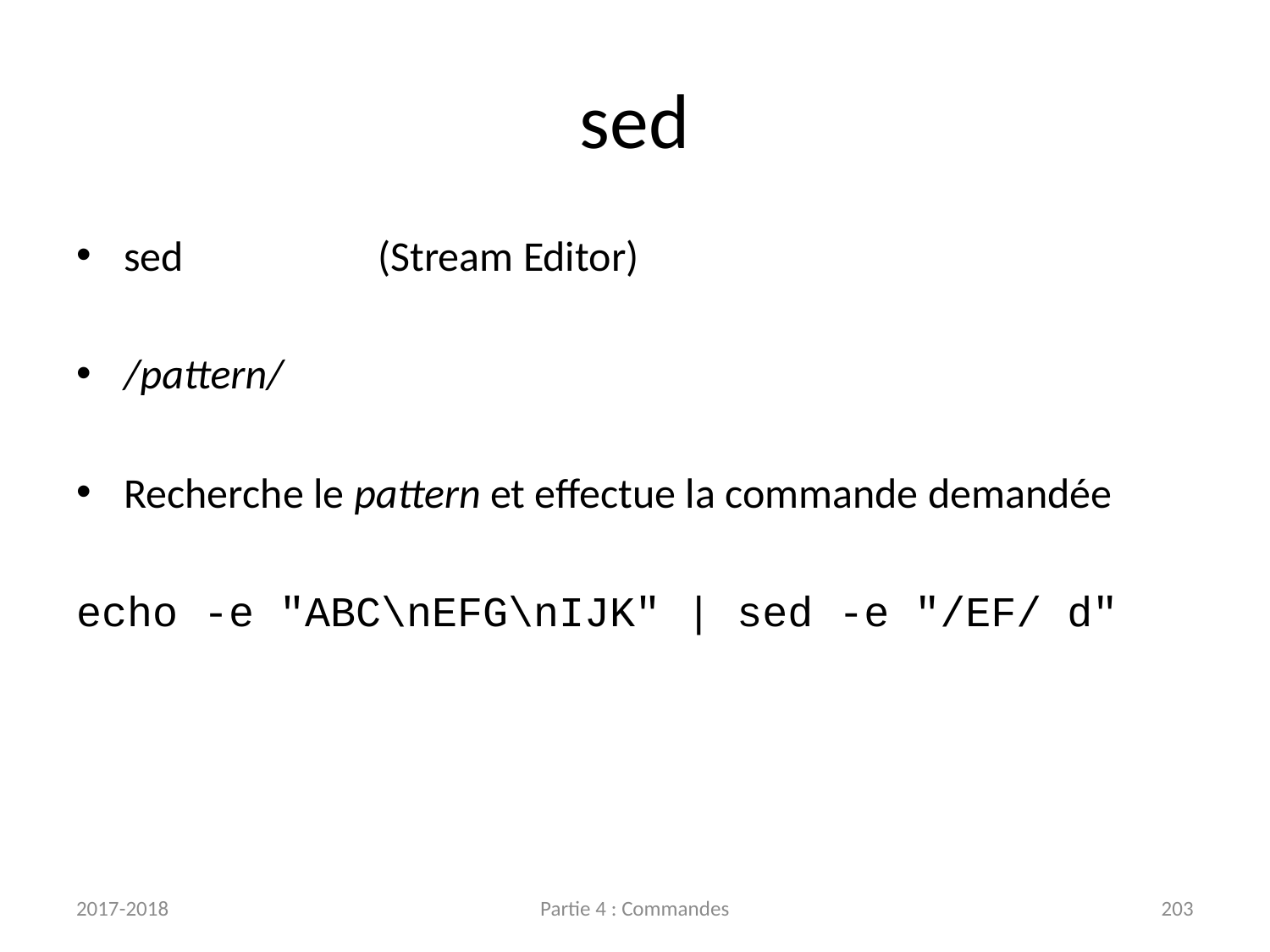

# sed
sed		(Stream Editor)

/pattern/

Recherche le pattern et effectue la commande demandée

echo -e "ABC\nEFG\nIJK" | sed -e "/EF/ d"

2017-2018
Partie 4 : Commandes
203